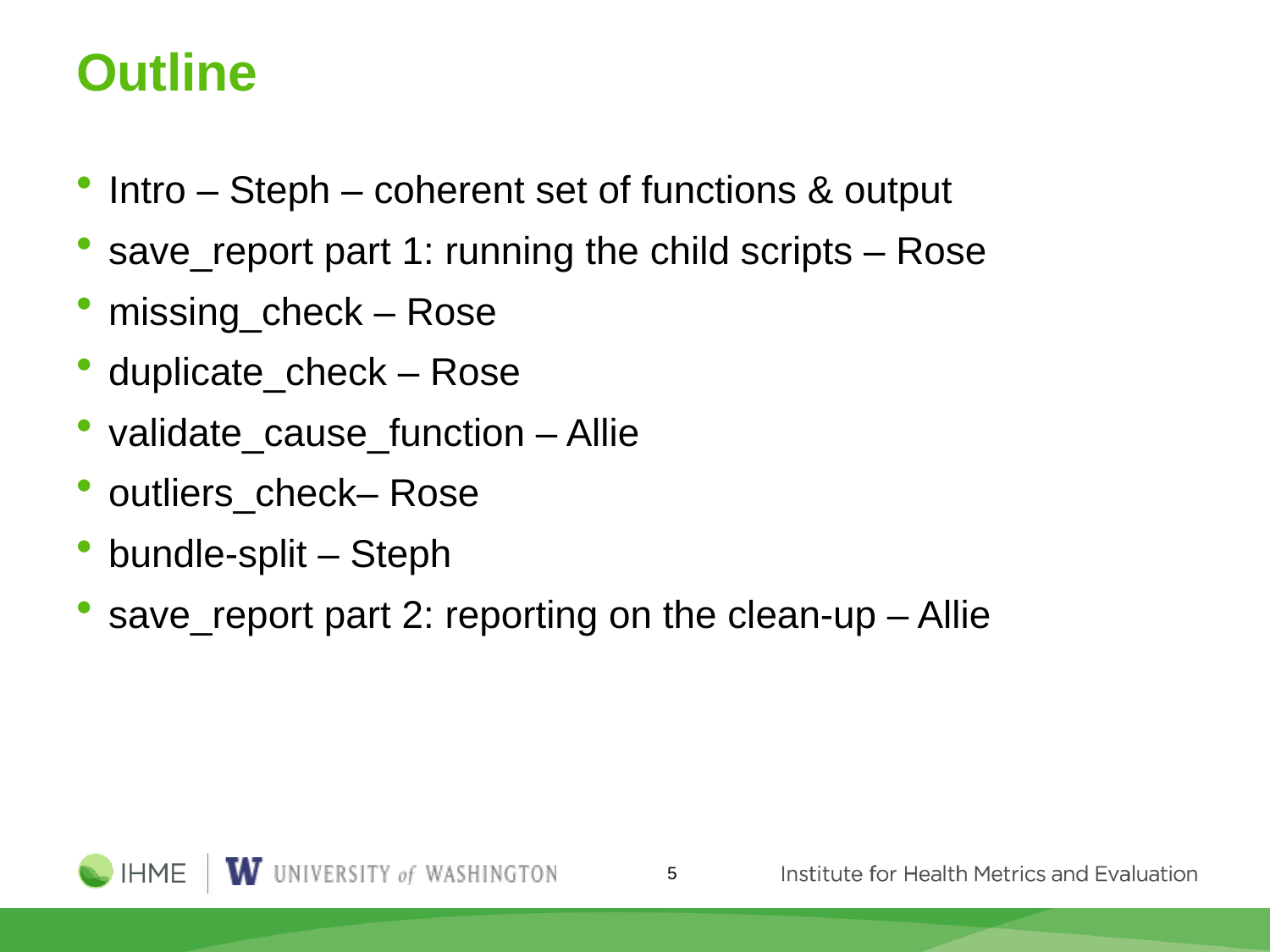

# Outline
Intro – Steph – coherent set of functions & output
save_report part 1: running the child scripts – Rose
missing_check – Rose
duplicate_check – Rose
validate_cause_function – Allie
outliers_check– Rose
bundle-split – Steph
save_report part 2: reporting on the clean-up – Allie
5